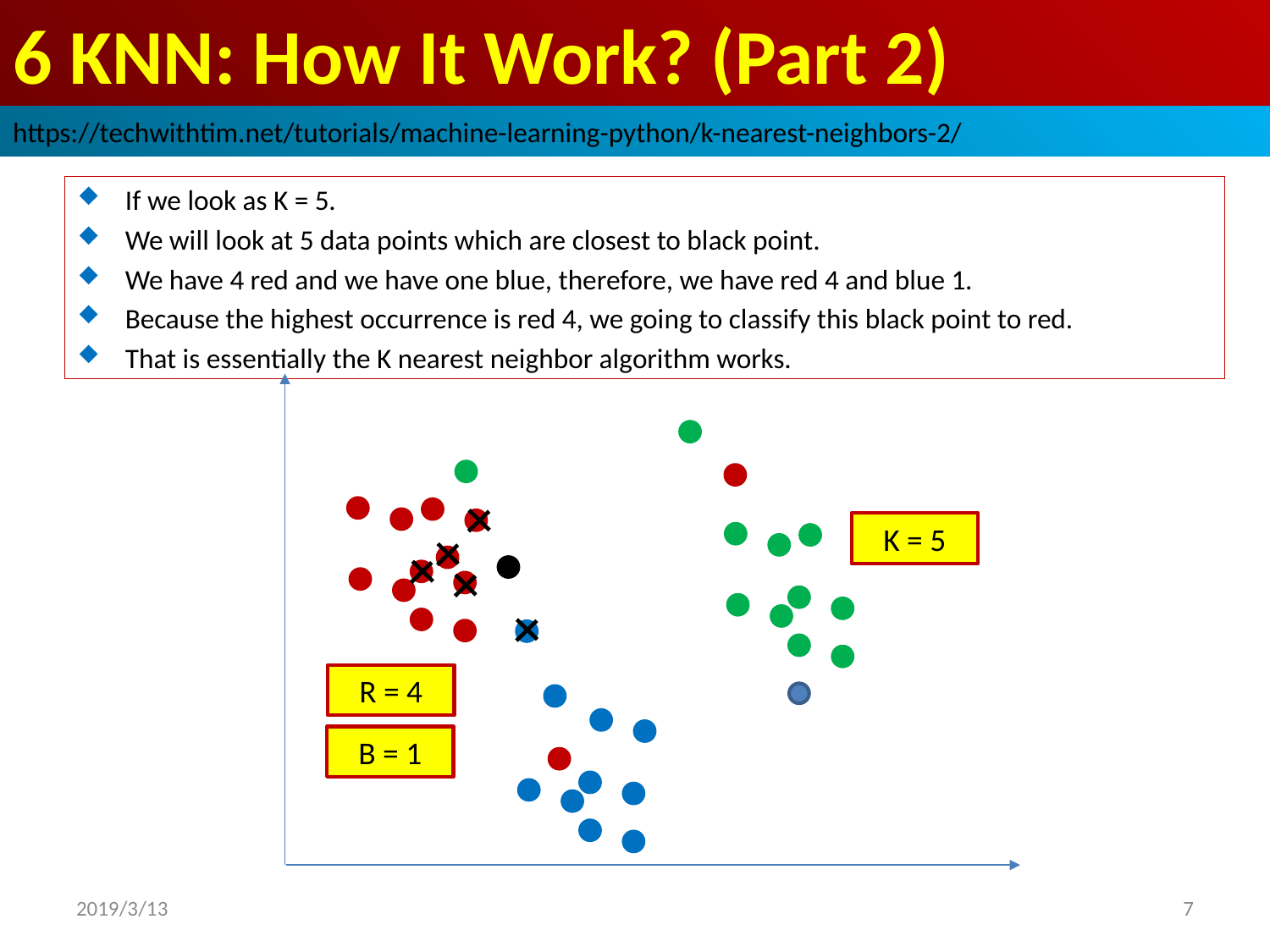

# 6 KNN: How It Work? (Part 2)
https://techwithtim.net/tutorials/machine-learning-python/k-nearest-neighbors-2/
If we look as K = 5.
We will look at 5 data points which are closest to black point.
We have 4 red and we have one blue, therefore, we have red 4 and blue 1.
Because the highest occurrence is red 4, we going to classify this black point to red.
That is essentially the K nearest neighbor algorithm works.

K = 5

R = 4

B = 1

2019/3/13
7